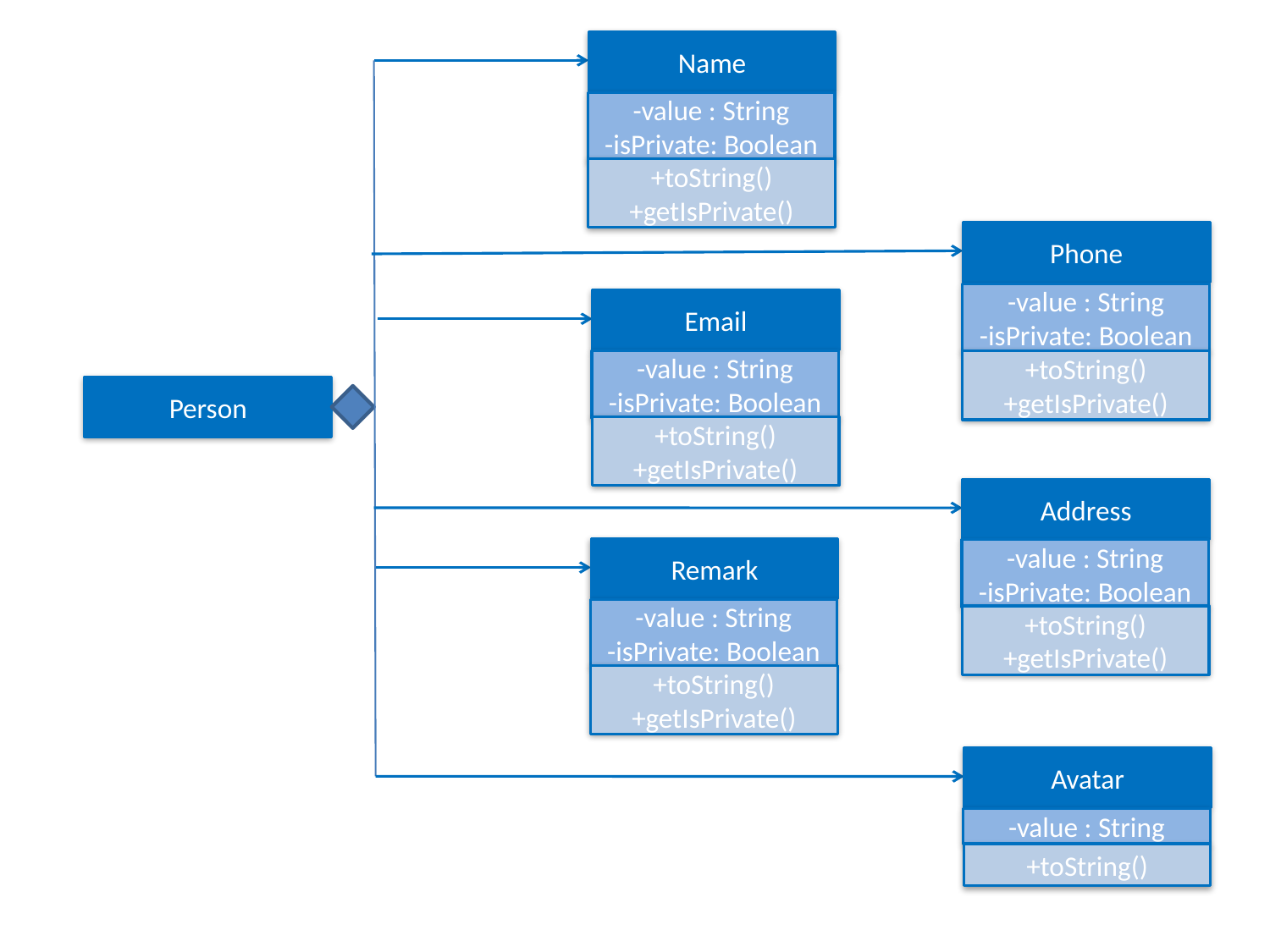

Name
-value : String
-isPrivate: Boolean
+toString()
+getIsPrivate()
Phone
-value : String
-isPrivate: Boolean
Email
-value : String
-isPrivate: Boolean
+toString()
+getIsPrivate()
Person

+toString()
+getIsPrivate()
Address
Remark
-value : String
-isPrivate: Boolean
-value : String
-isPrivate: Boolean
+toString()
+getIsPrivate()
+toString()
+getIsPrivate()
Avatar
-value : String
+toString()